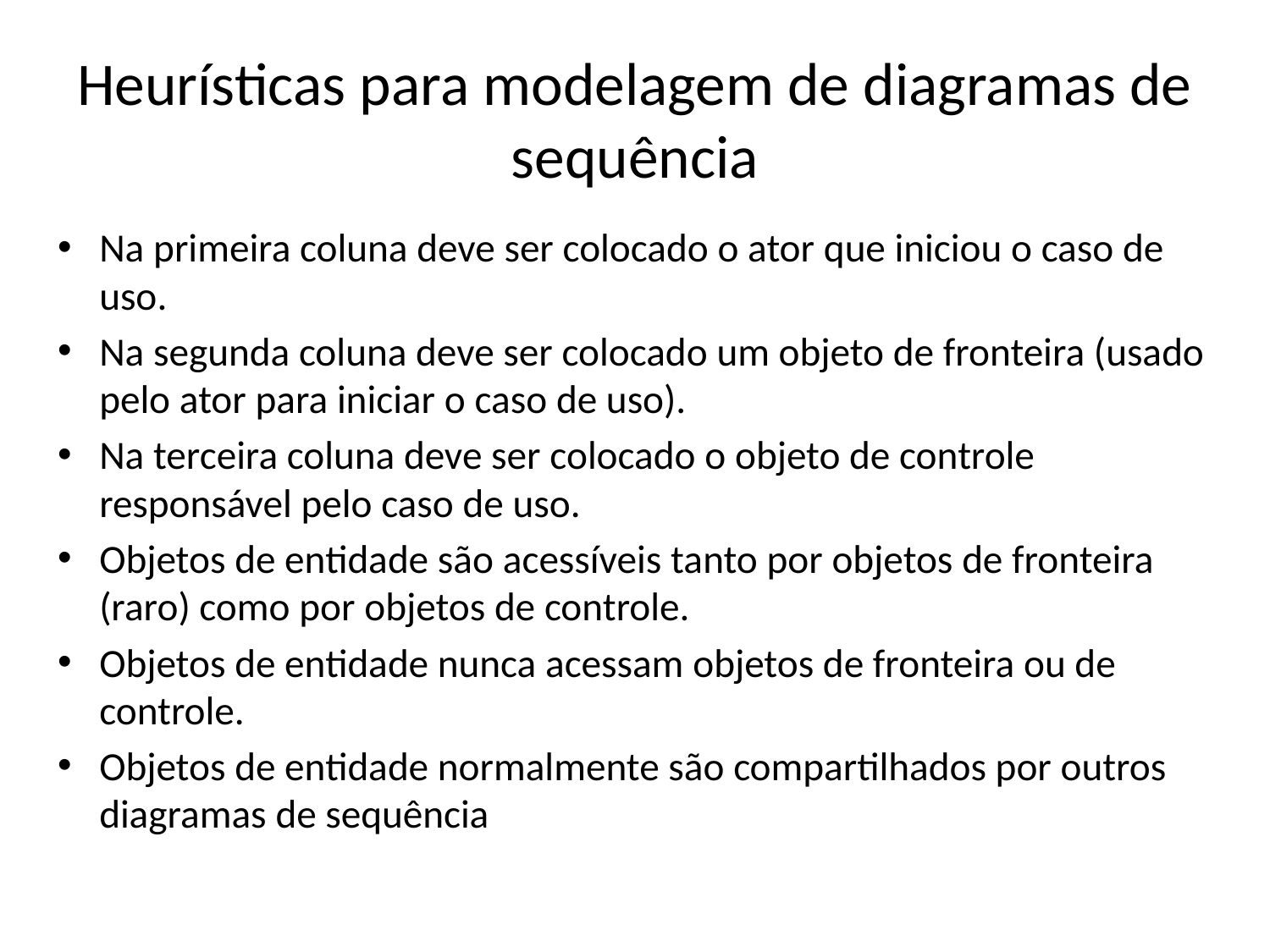

# Heurísticas para modelagem de diagramas de sequência
Na primeira coluna deve ser colocado o ator que iniciou o caso de uso.
Na segunda coluna deve ser colocado um objeto de fronteira (usado pelo ator para iniciar o caso de uso).
Na terceira coluna deve ser colocado o objeto de controle responsável pelo caso de uso.
Objetos de entidade são acessíveis tanto por objetos de fronteira (raro) como por objetos de controle.
Objetos de entidade nunca acessam objetos de fronteira ou de controle.
Objetos de entidade normalmente são compartilhados por outros diagramas de sequência